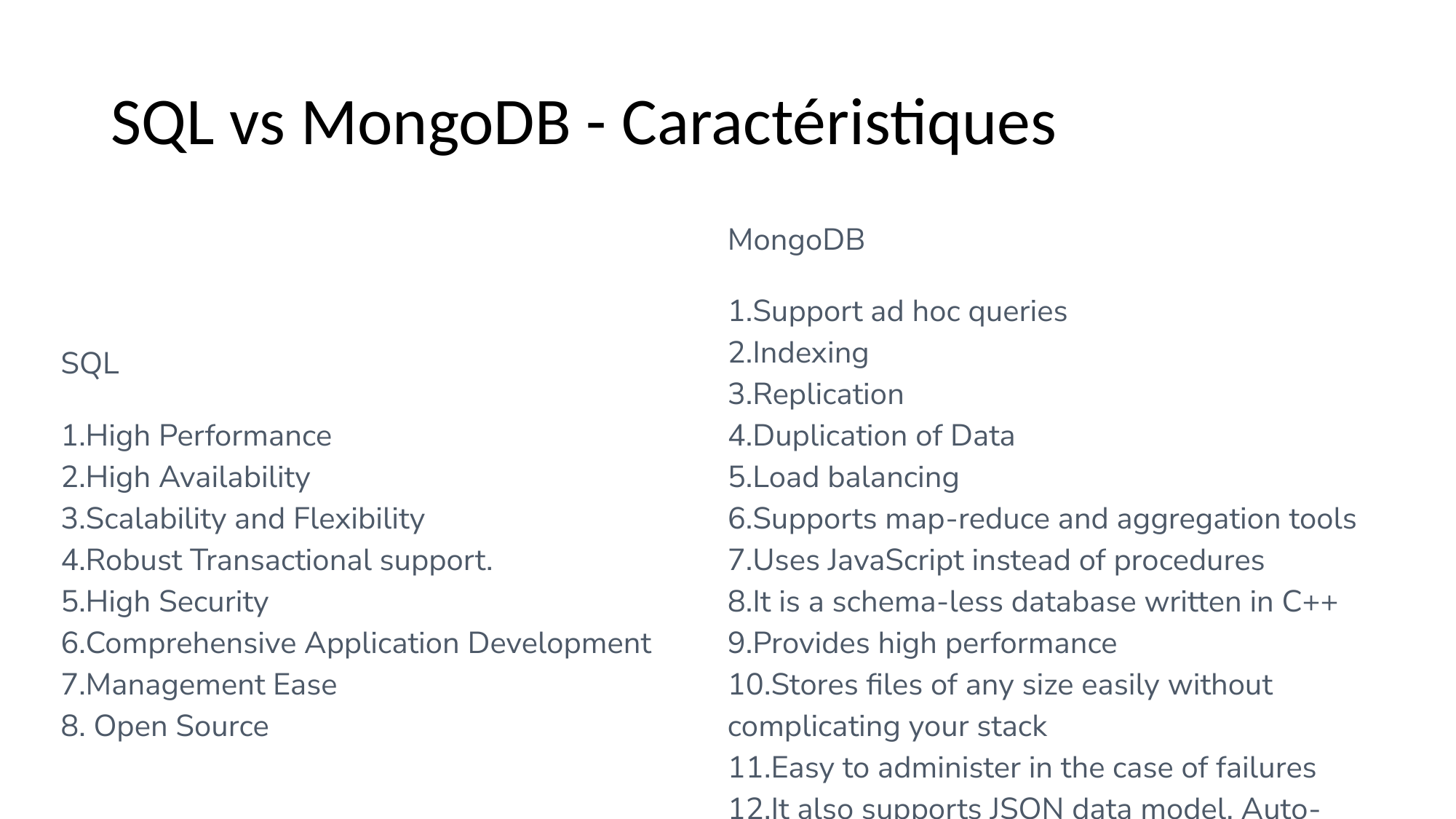

# SQL vs MongoDB - Caractéristiques
| SQL High Performance High Availability Scalability and Flexibility Robust Transactional support. High Security Comprehensive Application Development Management Ease  Open Source | MongoDB Support ad hoc queries Indexing Replication Duplication of Data Load balancing Supports map-reduce and aggregation tools Uses JavaScript instead of procedures It is a schema-less database written in C++ Provides high performance Stores files of any size easily without complicating your stack Easy to administer in the case of failures It also supports JSON data model, Auto-Sharding and built-in replication. |
| --- | --- |